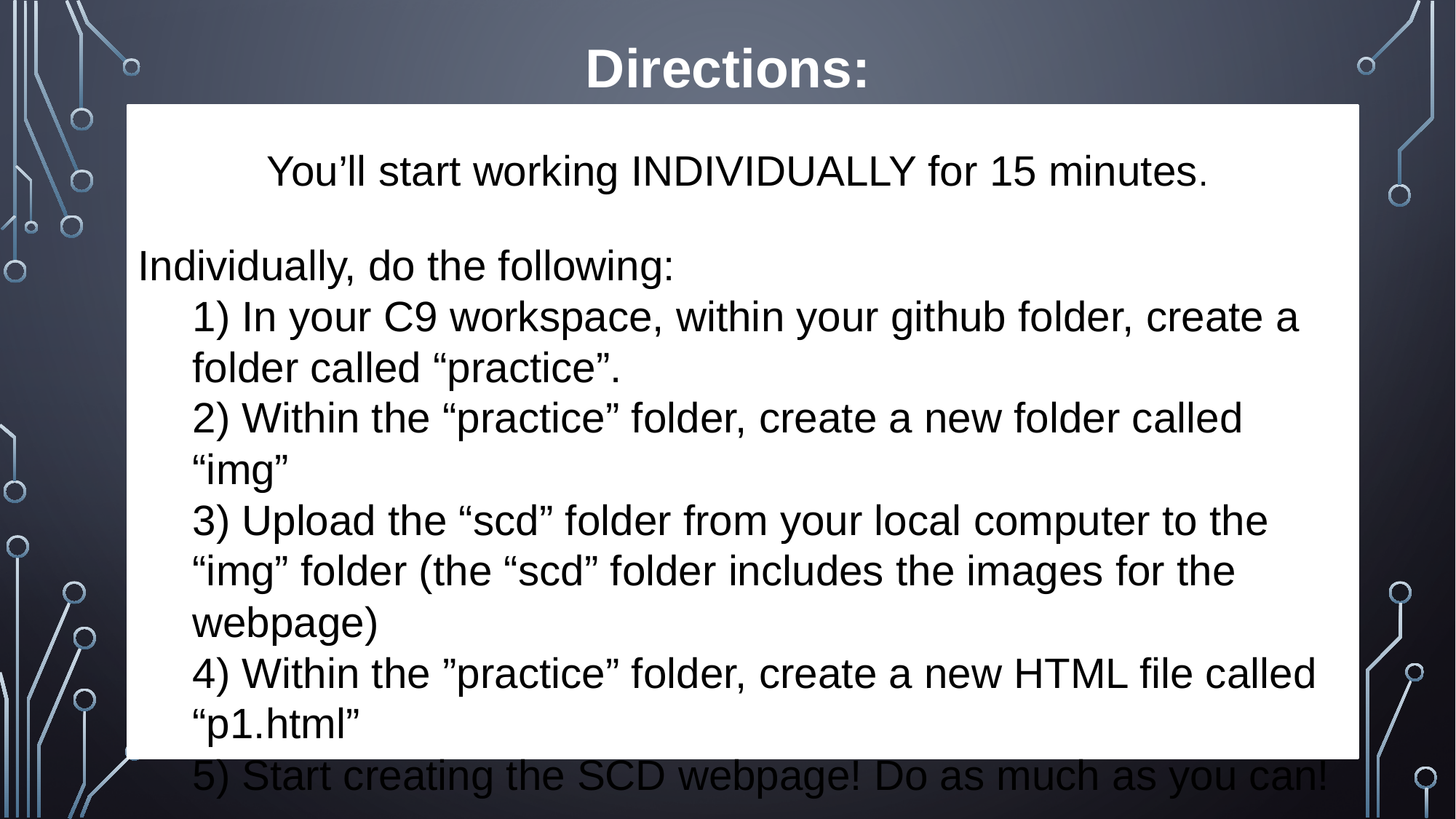

Directions:

You’ll start working INDIVIDUALLY for 15 minutes.

Individually, do the following:
1) In your C9 workspace, within your github folder, create a folder called “practice”.
2) Within the “practice” folder, create a new folder called “img”
3) Upload the “scd” folder from your local computer to the “img” folder (the “scd” folder includes the images for the webpage)
4) Within the ”practice” folder, create a new HTML file called “p1.html”
5) Start creating the SCD webpage! Do as much as you can!